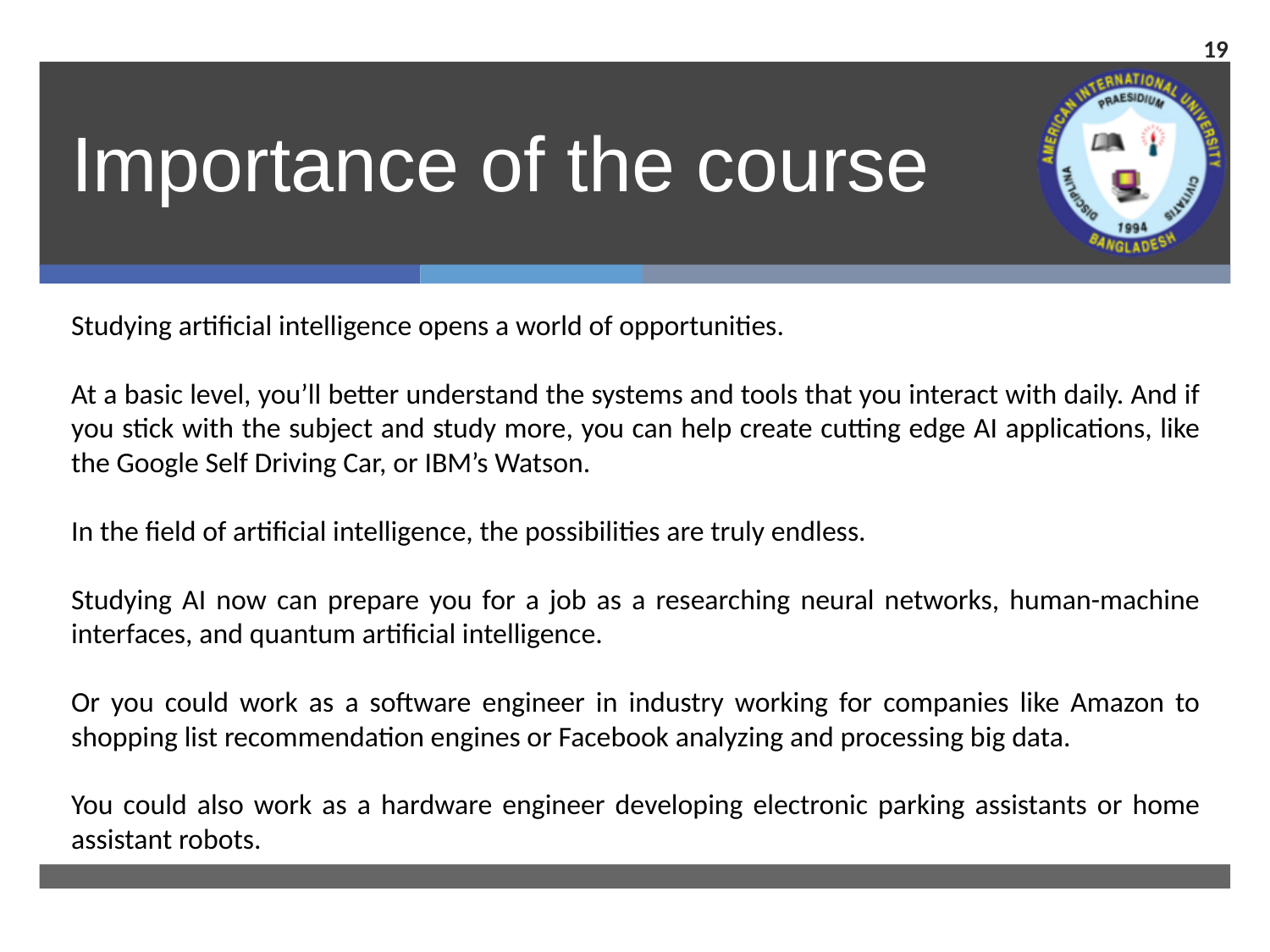

19
# Importance of the course
Studying artificial intelligence opens a world of opportunities.

At a basic level, you’ll better understand the systems and tools that you interact with daily. And if you stick with the subject and study more, you can help create cutting edge AI applications, like the Google Self Driving Car, or IBM’s Watson.

In the field of artificial intelligence, the possibilities are truly endless.

Studying AI now can prepare you for a job as a researching neural networks, human-machine interfaces, and quantum artificial intelligence.

Or you could work as a software engineer in industry working for companies like Amazon to shopping list recommendation engines or Facebook analyzing and processing big data.

You could also work as a hardware engineer developing electronic parking assistants or home assistant robots.